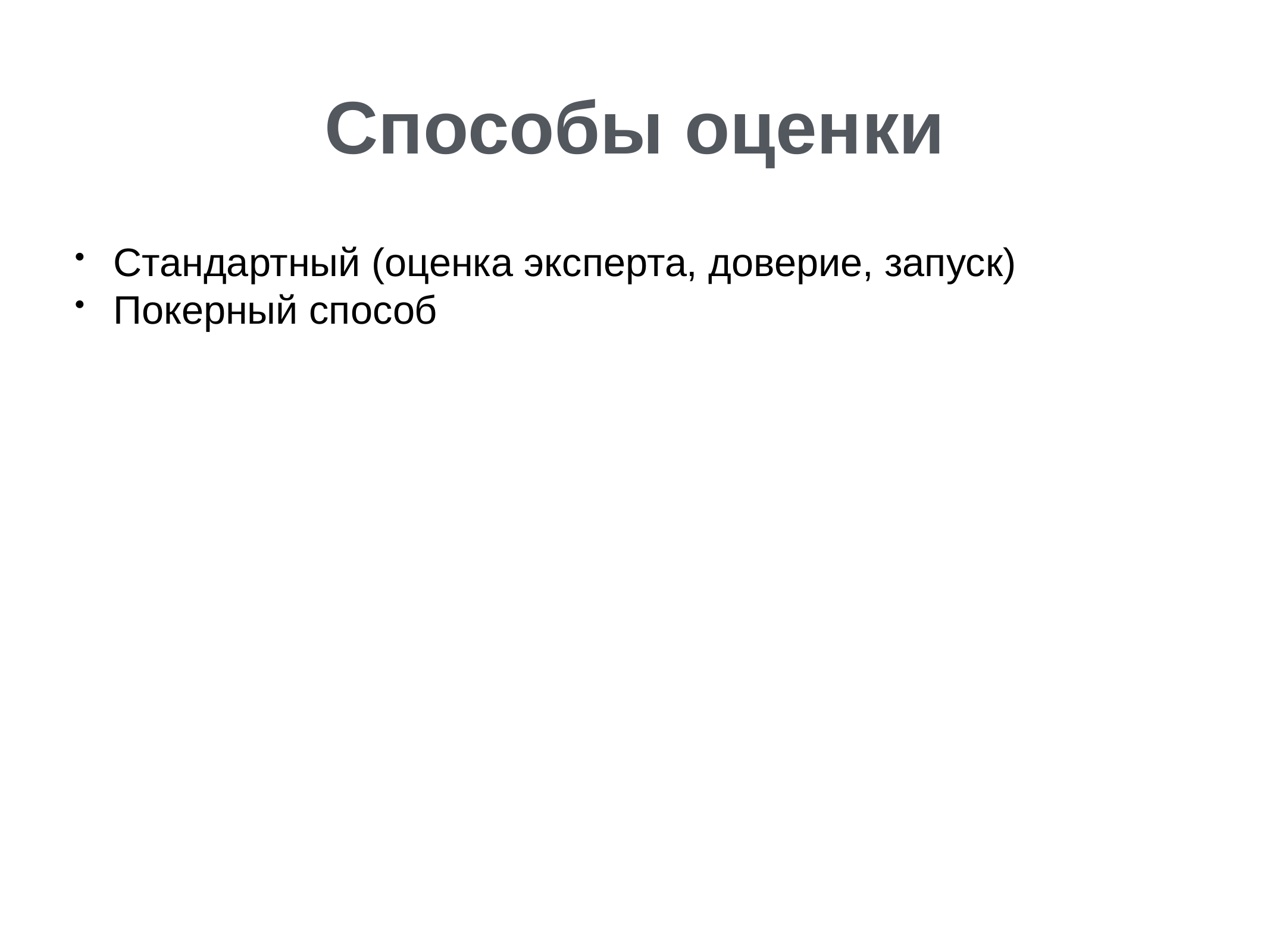

# Способы оценки
Стандартный (оценка эксперта, доверие, запуск)
Покерный способ